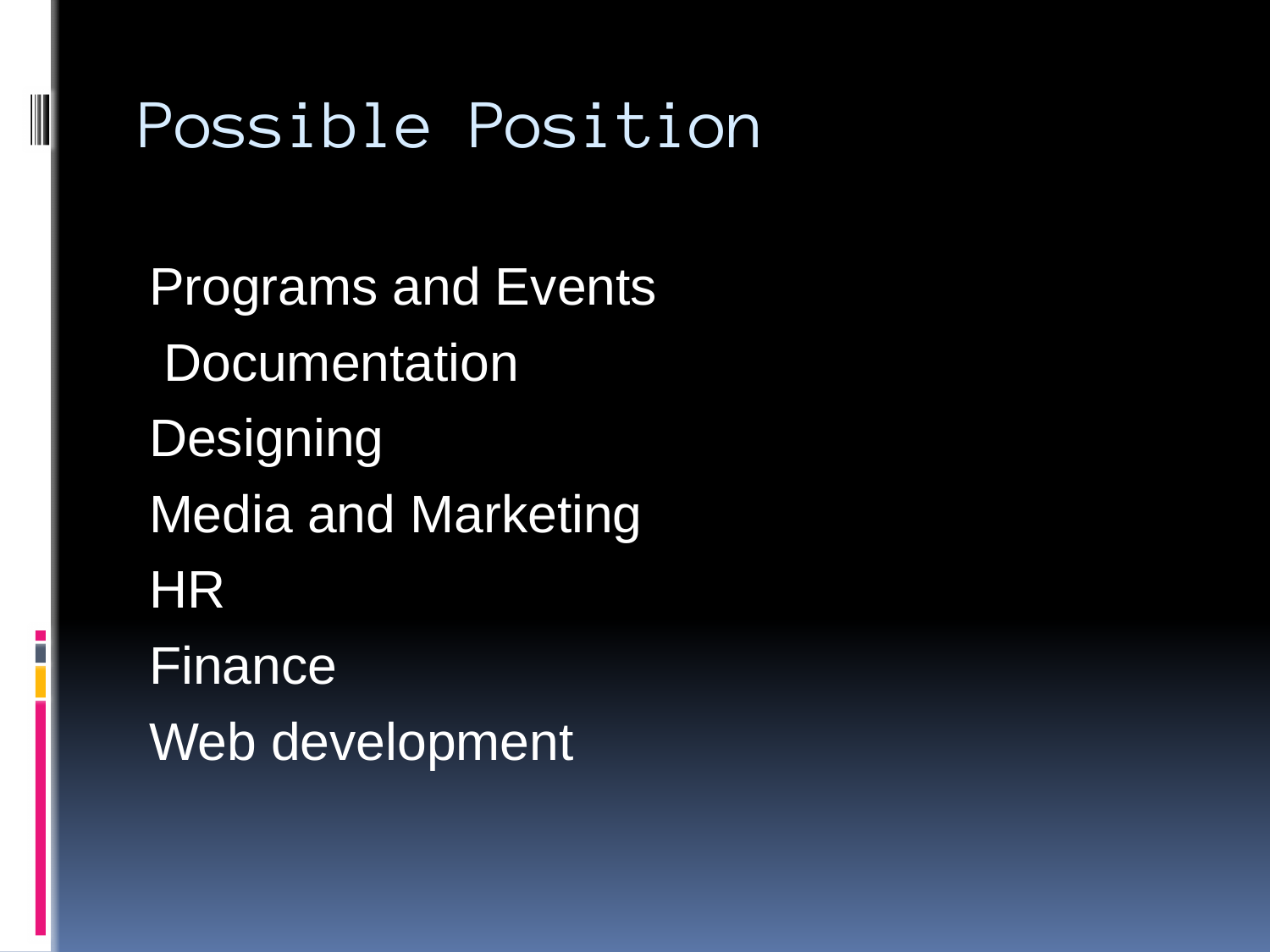

# Possible Position
Programs and Events
 Documentation
Designing
Media and Marketing
HR
Finance
Web development